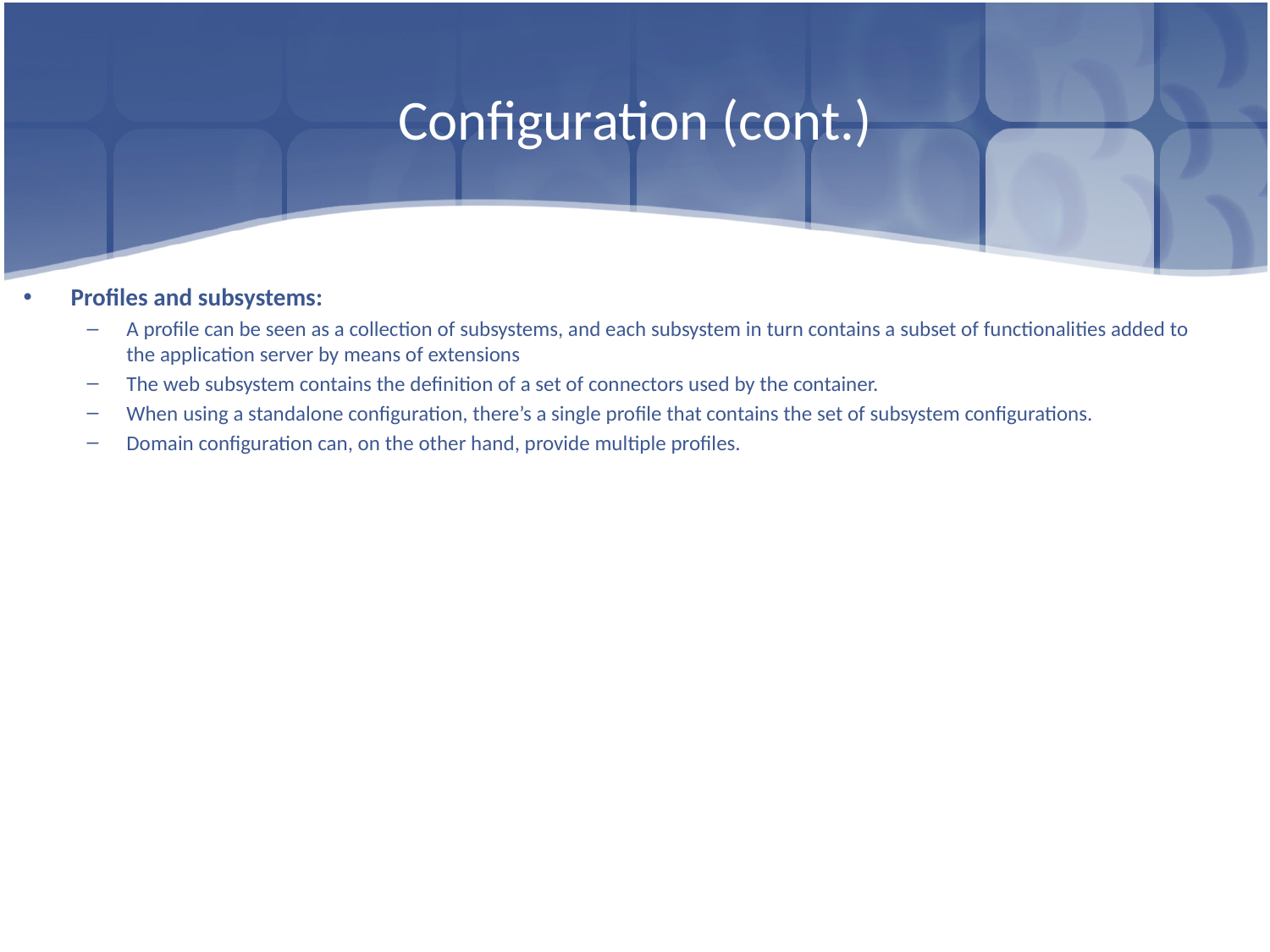

# Configuration (cont.)
Profiles and subsystems:
A profile can be seen as a collection of subsystems, and each subsystem in turn contains a subset of functionalities added to the application server by means of extensions
The web subsystem contains the definition of a set of connectors used by the container.
When using a standalone configuration, there’s a single profile that contains the set of subsystem configurations.
Domain configuration can, on the other hand, provide multiple profiles.